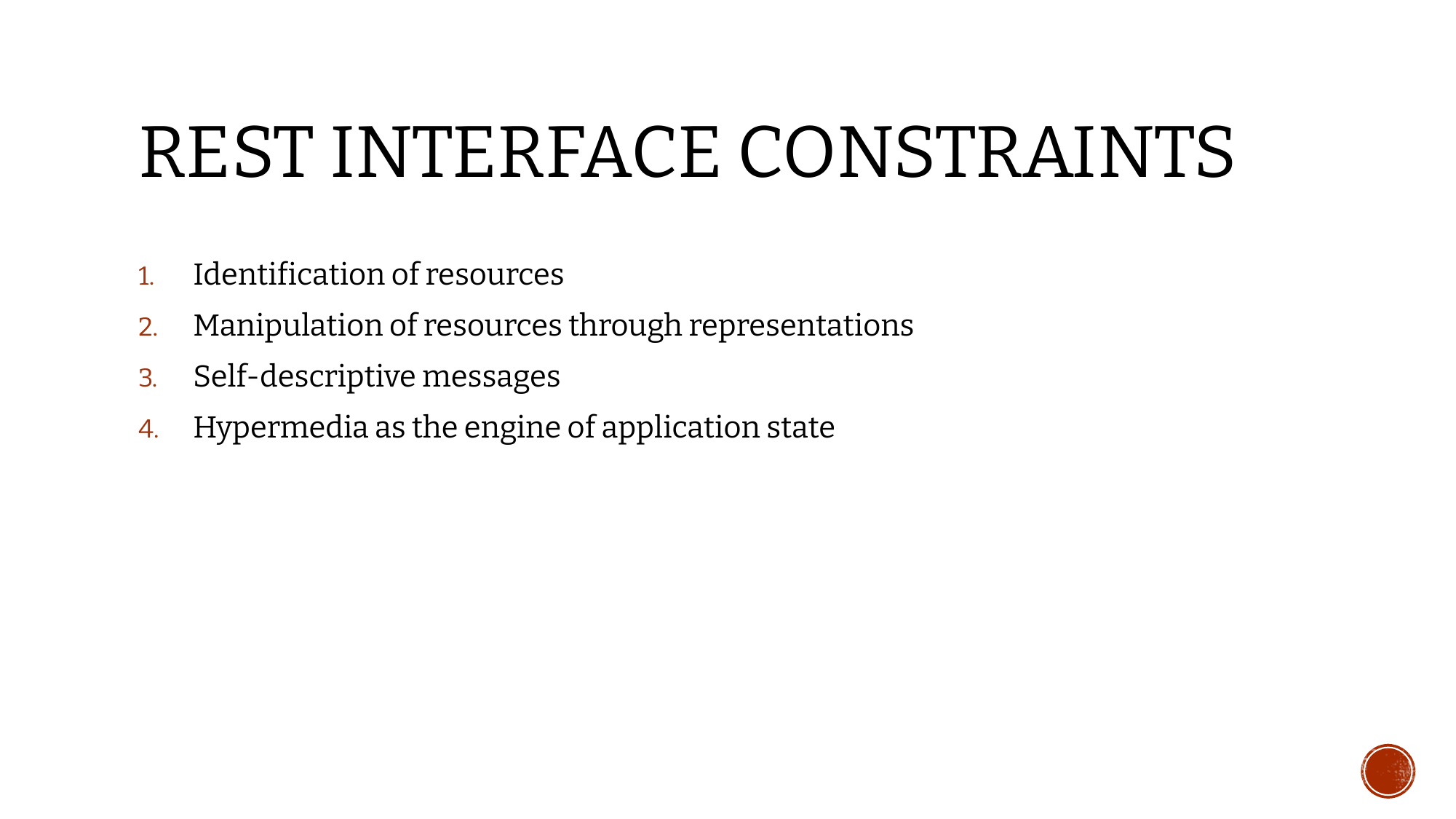

# REST INTERFACE CONSTRAINTS
Identification of resources
Manipulation of resources through representations
Self-descriptive messages
Hypermedia as the engine of application state